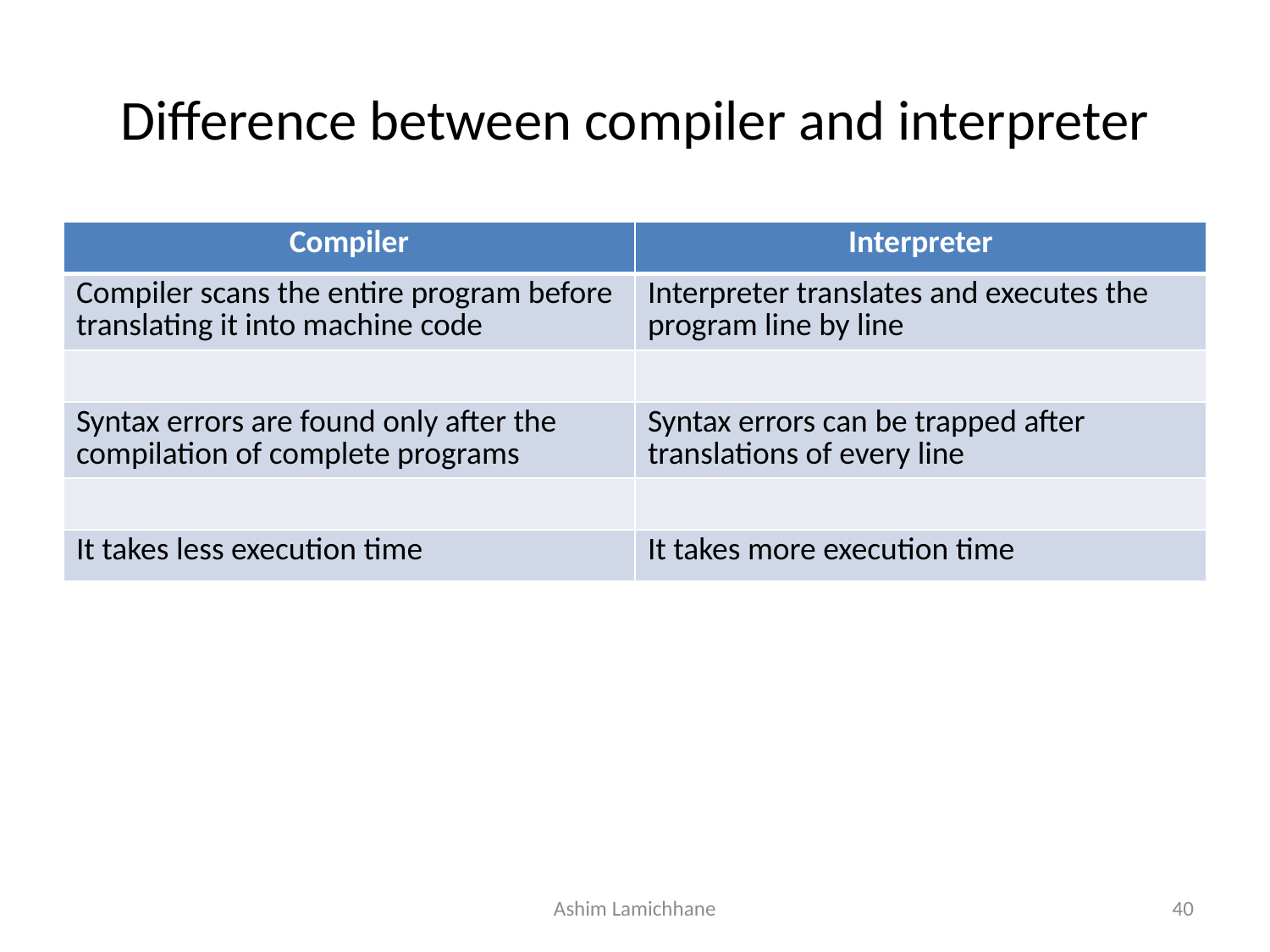

# Difference between compiler and interpreter
| Compiler | Interpreter |
| --- | --- |
| Compiler scans the entire program before translating it into machine code | Interpreter translates and executes the program line by line |
|  |  |
| Syntax errors are found only after the compilation of complete programs | Syntax errors can be trapped after translations of every line |
|  |  |
| It takes less execution time | It takes more execution time |
Ashim Lamichhane
40